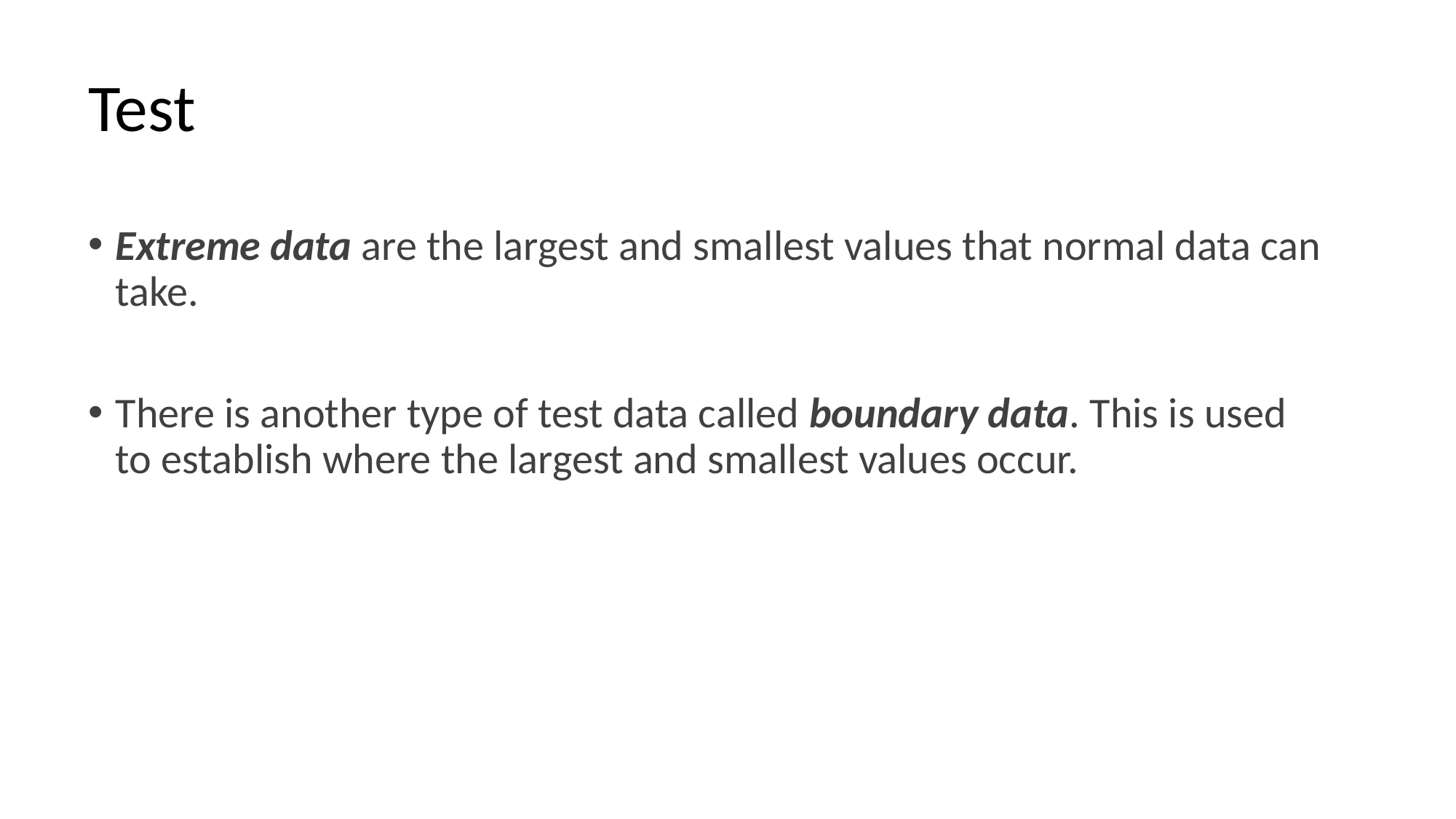

# Test
Extreme data are the largest and smallest values that normal data can take.

There is another type of test data called boundary data. This is used to establish where the largest and smallest values occur.